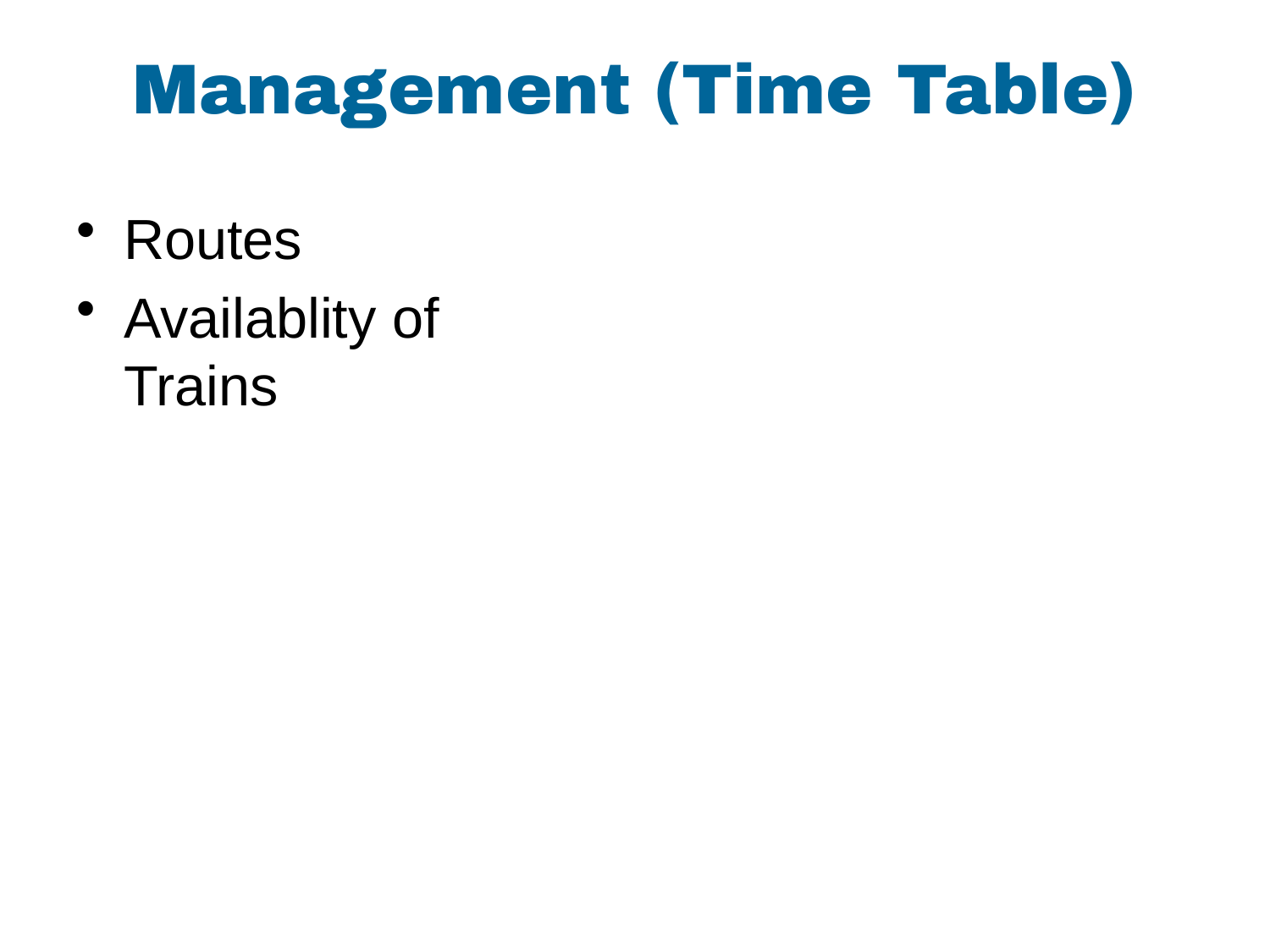

# Management (Time Table)
Routes
Availablity of Trains